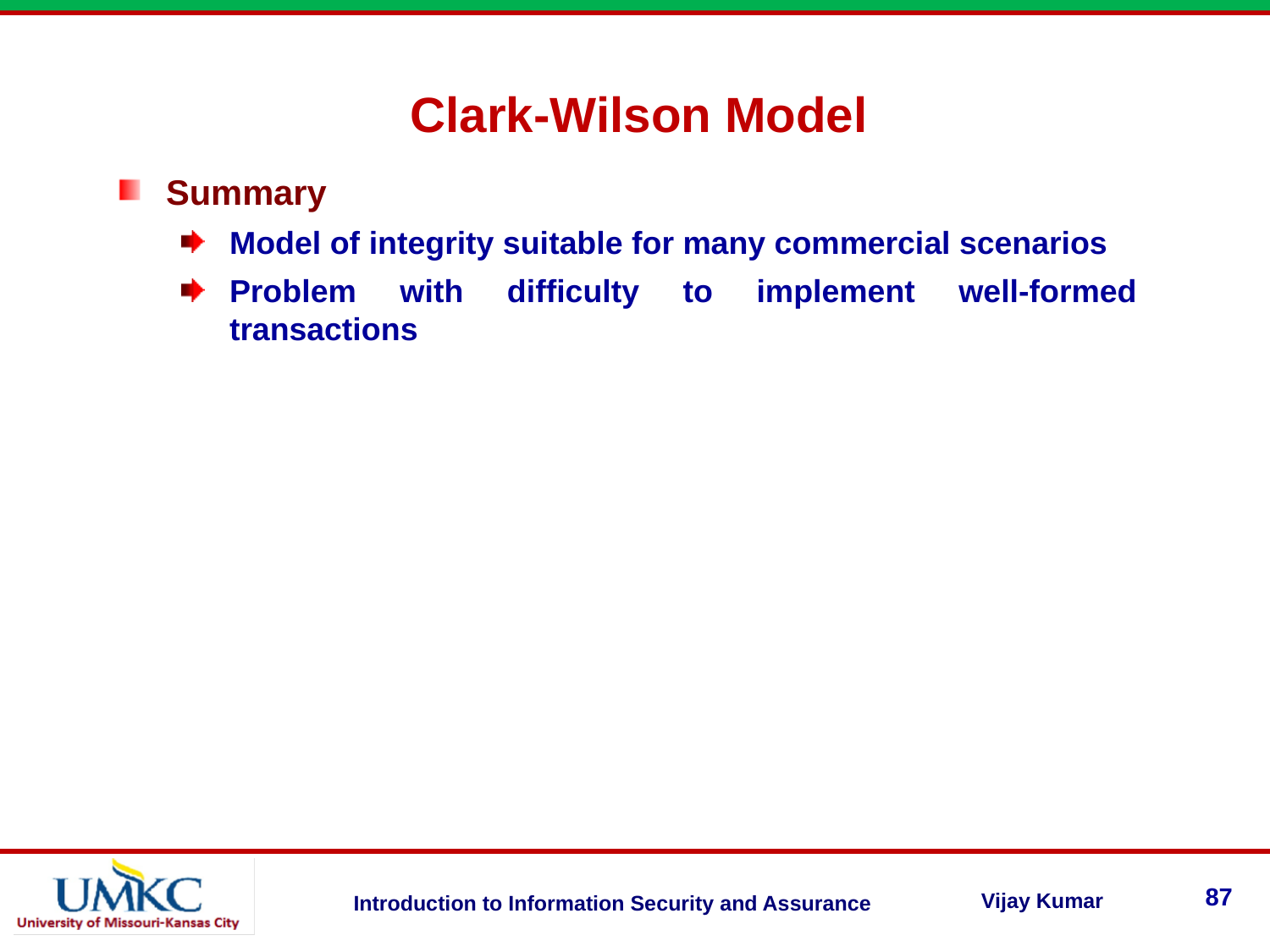

Clark-Wilson Model
Summary
Model of integrity suitable for many commercial scenarios
Problem with difficulty to implement well-formed transactions

87